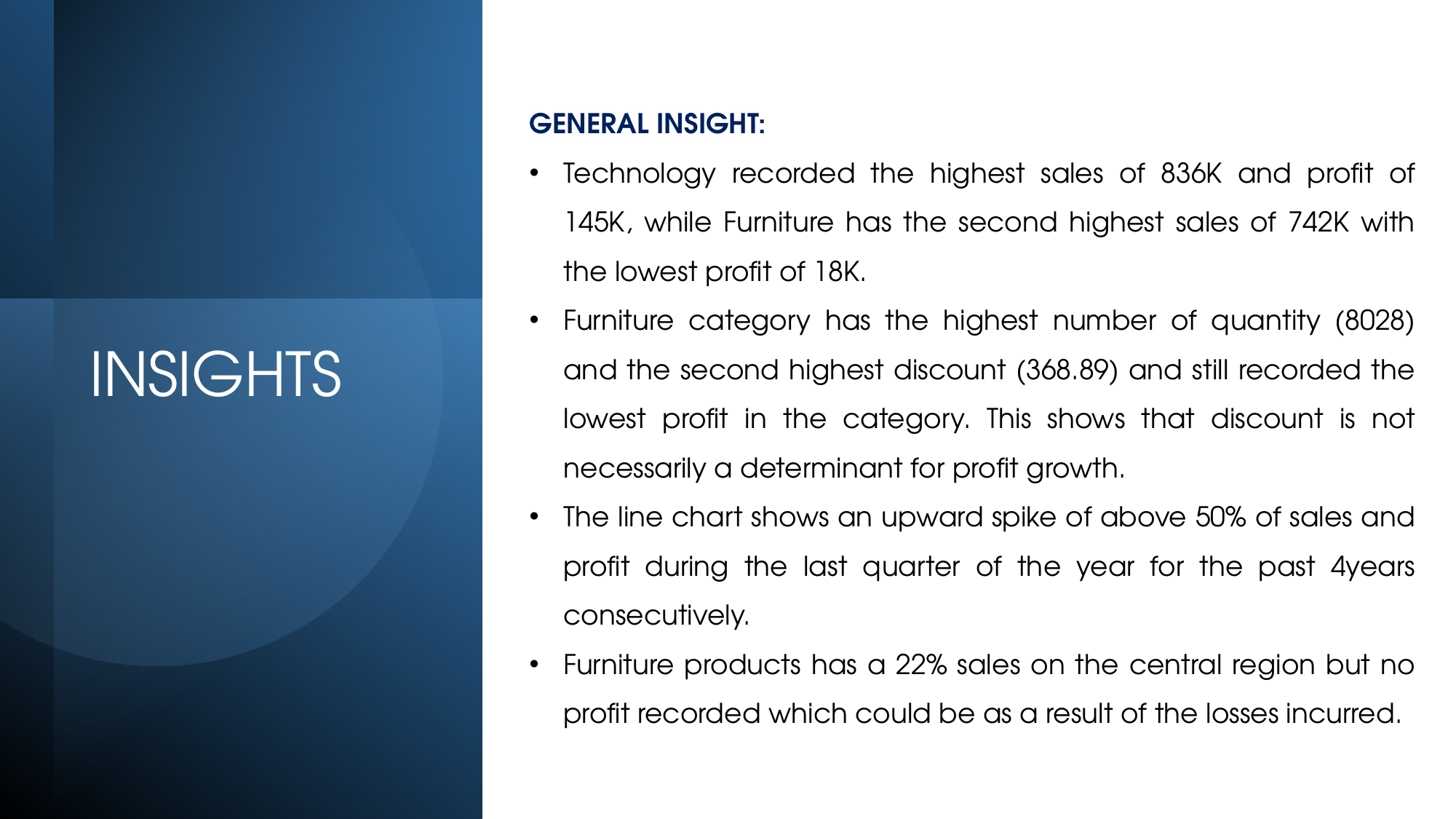

GENERAL INSIGHT:
Technology recorded the highest sales of 836K and profit of 145K, while Furniture has the second highest sales of 742K with the lowest profit of 18K.
Furniture category has the highest number of quantity (8028) and the second highest discount (368.89) and still recorded the lowest profit in the category. This shows that discount is not necessarily a determinant for profit growth.
The line chart shows an upward spike of above 50% of sales and profit during the last quarter of the year for the past 4years consecutively.
Furniture products has a 22% sales on the central region but no profit recorded which could be as a result of the losses incurred.

# INSIGHTS